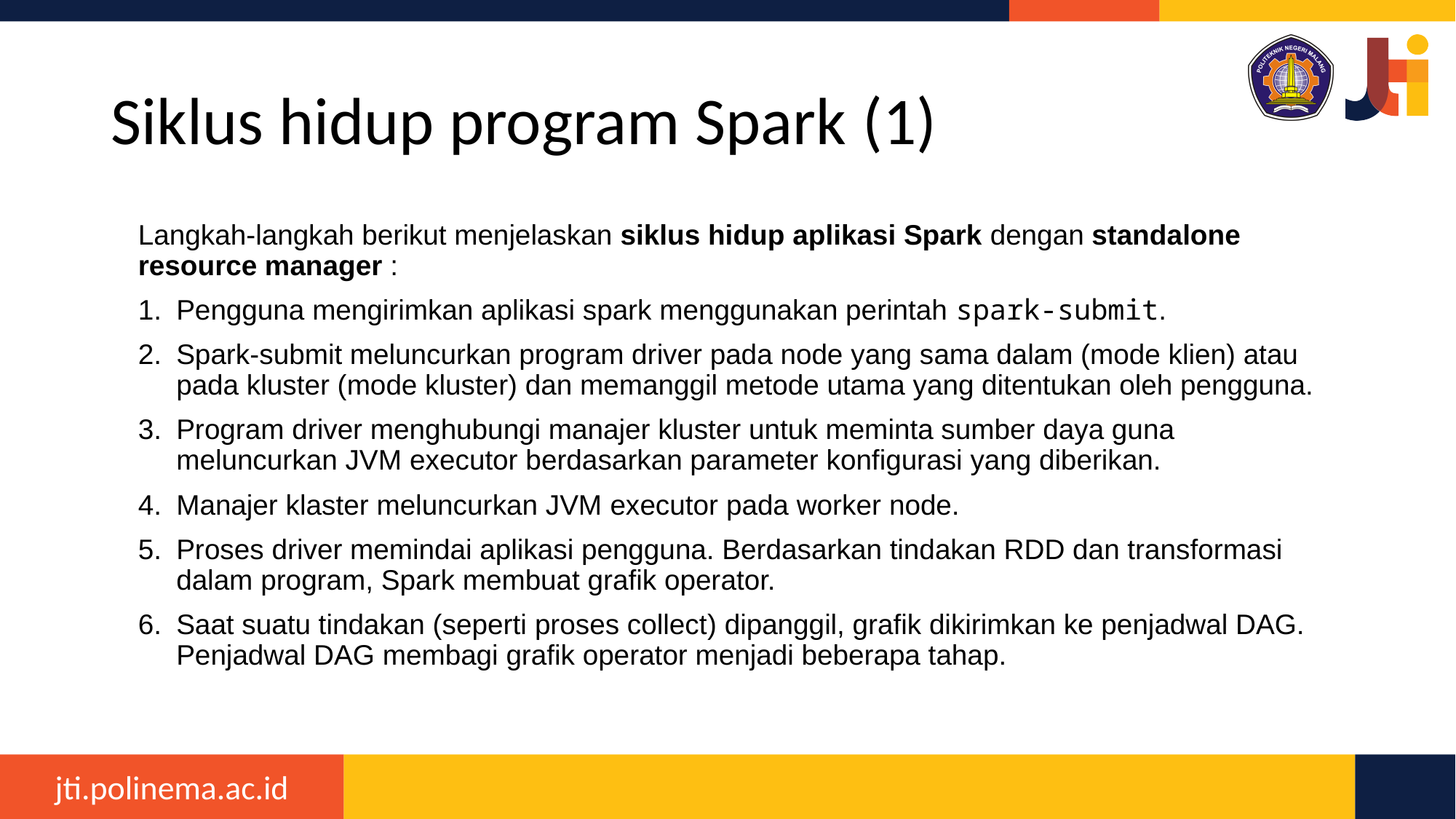

14
# Siklus hidup program Spark (1)
Langkah-langkah berikut menjelaskan siklus hidup aplikasi Spark dengan standalone resource manager :
Pengguna mengirimkan aplikasi spark menggunakan perintah spark-submit.
Spark-submit meluncurkan program driver pada node yang sama dalam (mode klien) atau pada kluster (mode kluster) dan memanggil metode utama yang ditentukan oleh pengguna.
Program driver menghubungi manajer kluster untuk meminta sumber daya guna meluncurkan JVM executor berdasarkan parameter konfigurasi yang diberikan.
Manajer klaster meluncurkan JVM executor pada worker node.
Proses driver memindai aplikasi pengguna. Berdasarkan tindakan RDD dan transformasi dalam program, Spark membuat grafik operator.
Saat suatu tindakan (seperti proses collect) dipanggil, grafik dikirimkan ke penjadwal DAG. Penjadwal DAG membagi grafik operator menjadi beberapa tahap.